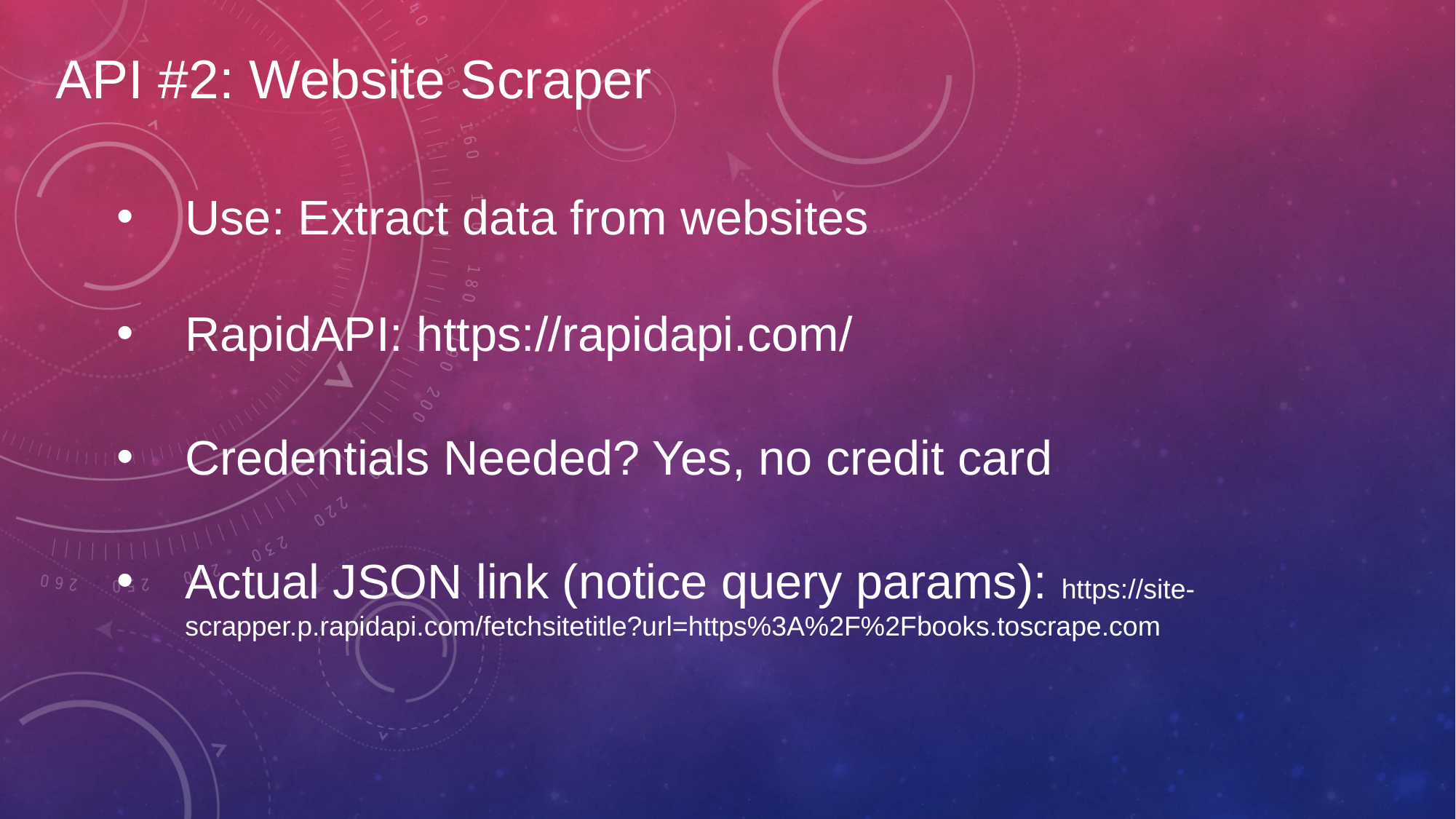

API #2: Website Scraper
Use: Extract data from websites
RapidAPI: https://rapidapi.com/

Credentials Needed? Yes, no credit card

Actual JSON link (notice query params): https://site-scrapper.p.rapidapi.com/fetchsitetitle?url=https%3A%2F%2Fbooks.toscrape.com